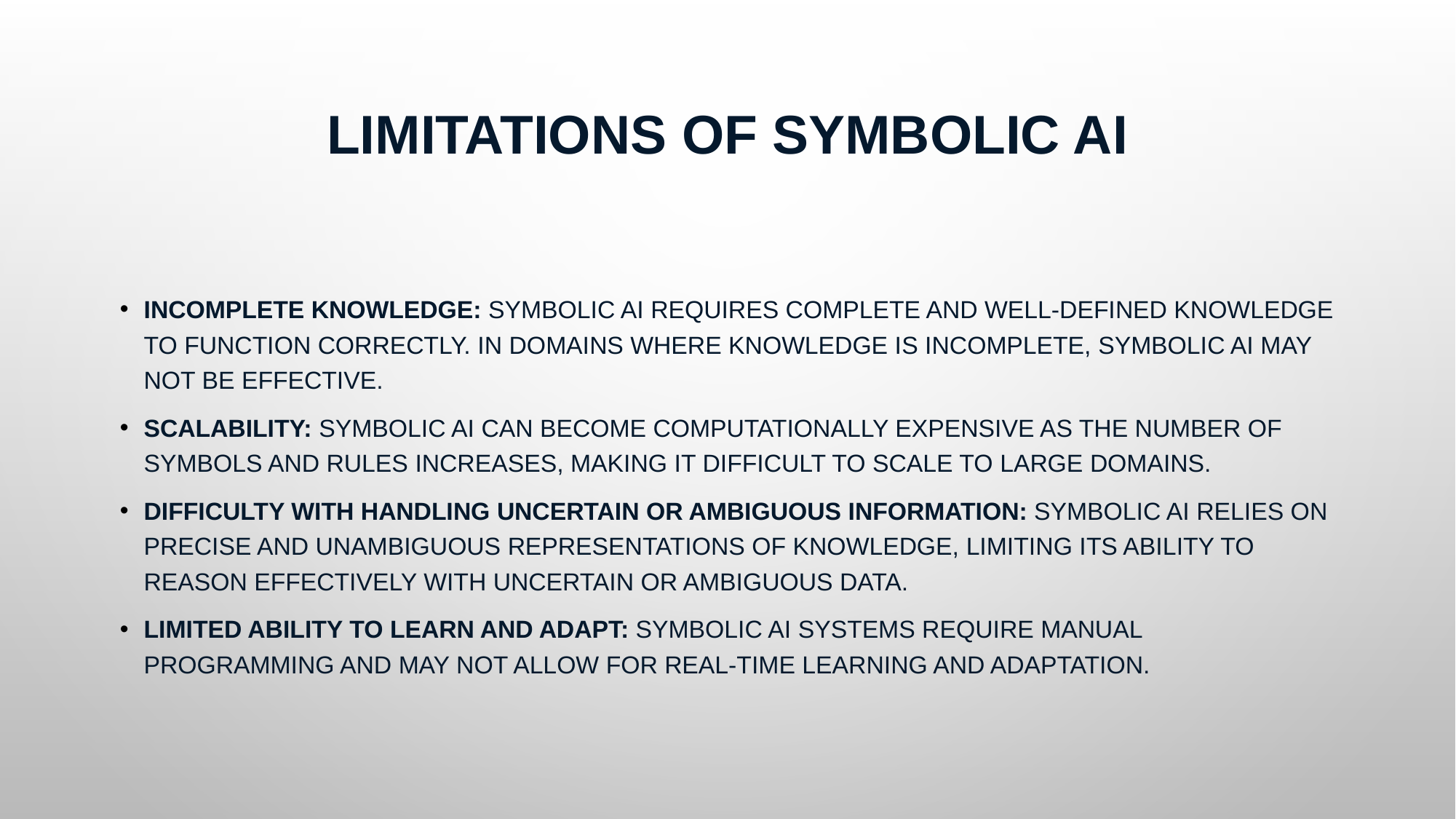

# Limitations of Symbolic AI
Incomplete knowledge: Symbolic AI requires complete and well-defined knowledge to function correctly. In domains where knowledge is incomplete, Symbolic AI may not be effective.
Scalability: Symbolic AI can become computationally expensive as the number of symbols and rules increases, making it difficult to scale to large domains.
Difficulty with handling uncertain or ambiguous information: Symbolic AI relies on precise and unambiguous representations of knowledge, limiting its ability to reason effectively with uncertain or ambiguous data.
Limited ability to learn and adapt: Symbolic AI systems require manual programming and may not allow for real-time learning and adaptation.